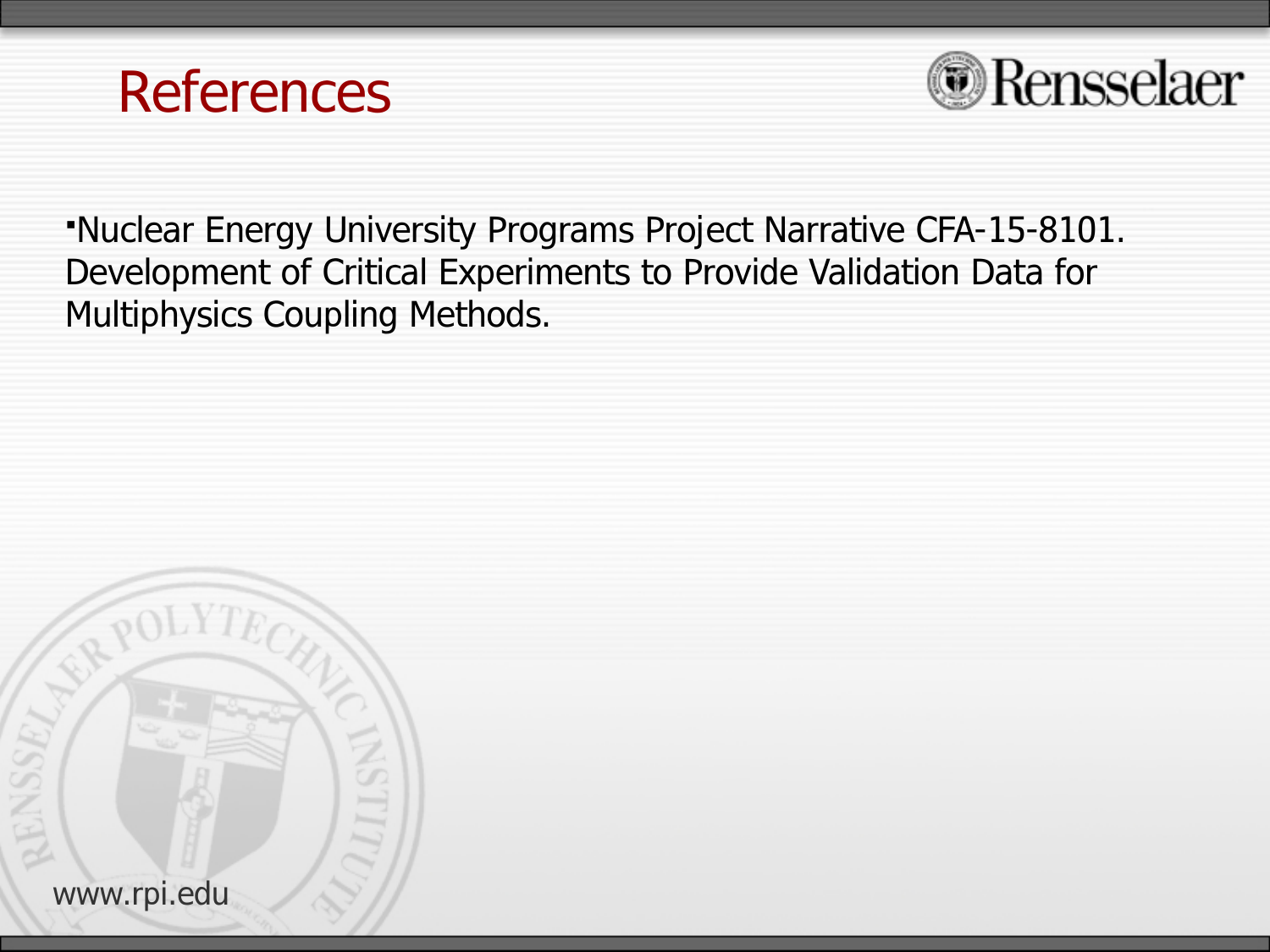

References
Nuclear Energy University Programs Project Narrative CFA-15-8101. Development of Critical Experiments to Provide Validation Data for Multiphysics Coupling Methods.